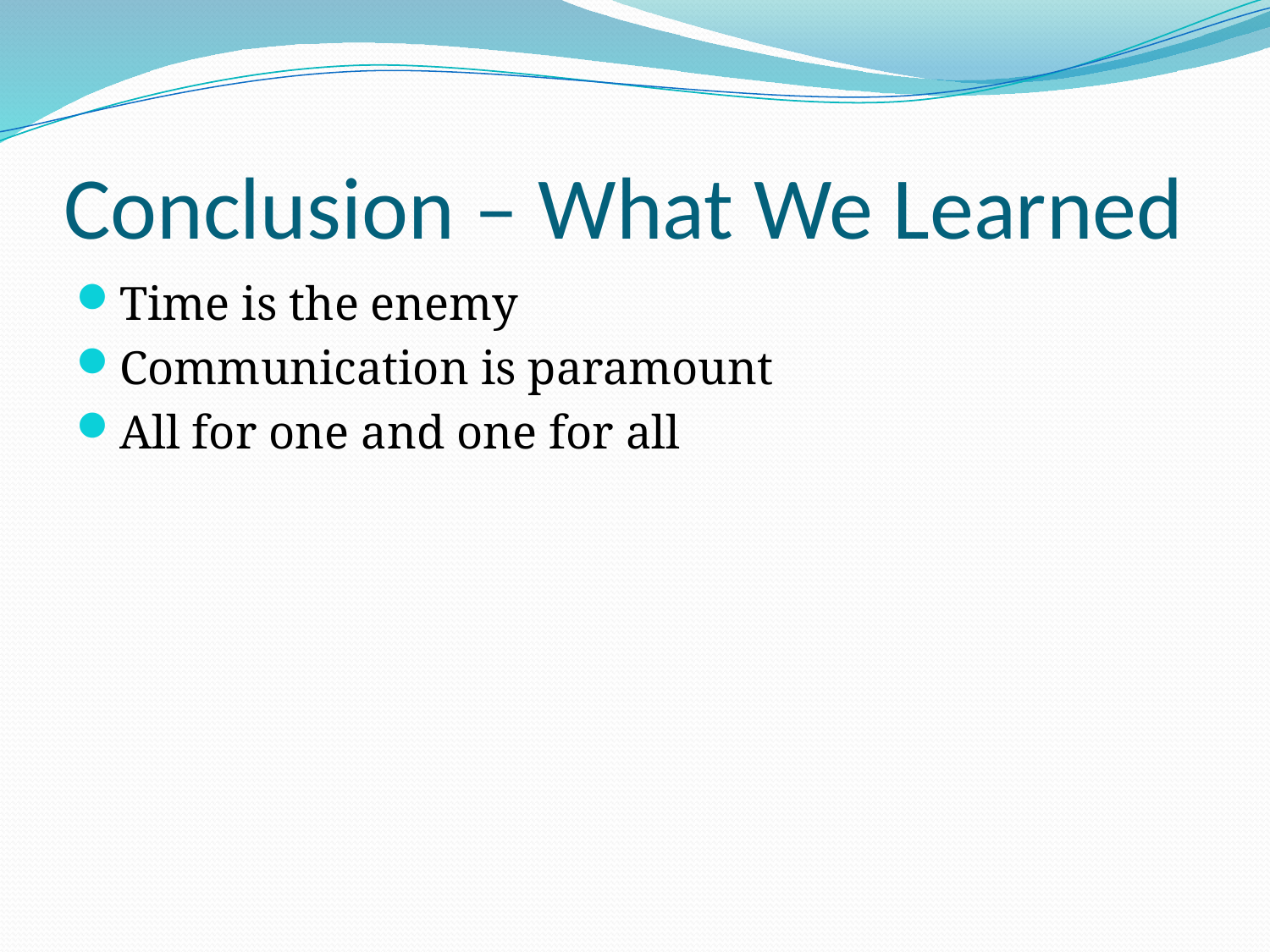

# Conclusion – What We Learned
Time is the enemy
Communication is paramount
All for one and one for all